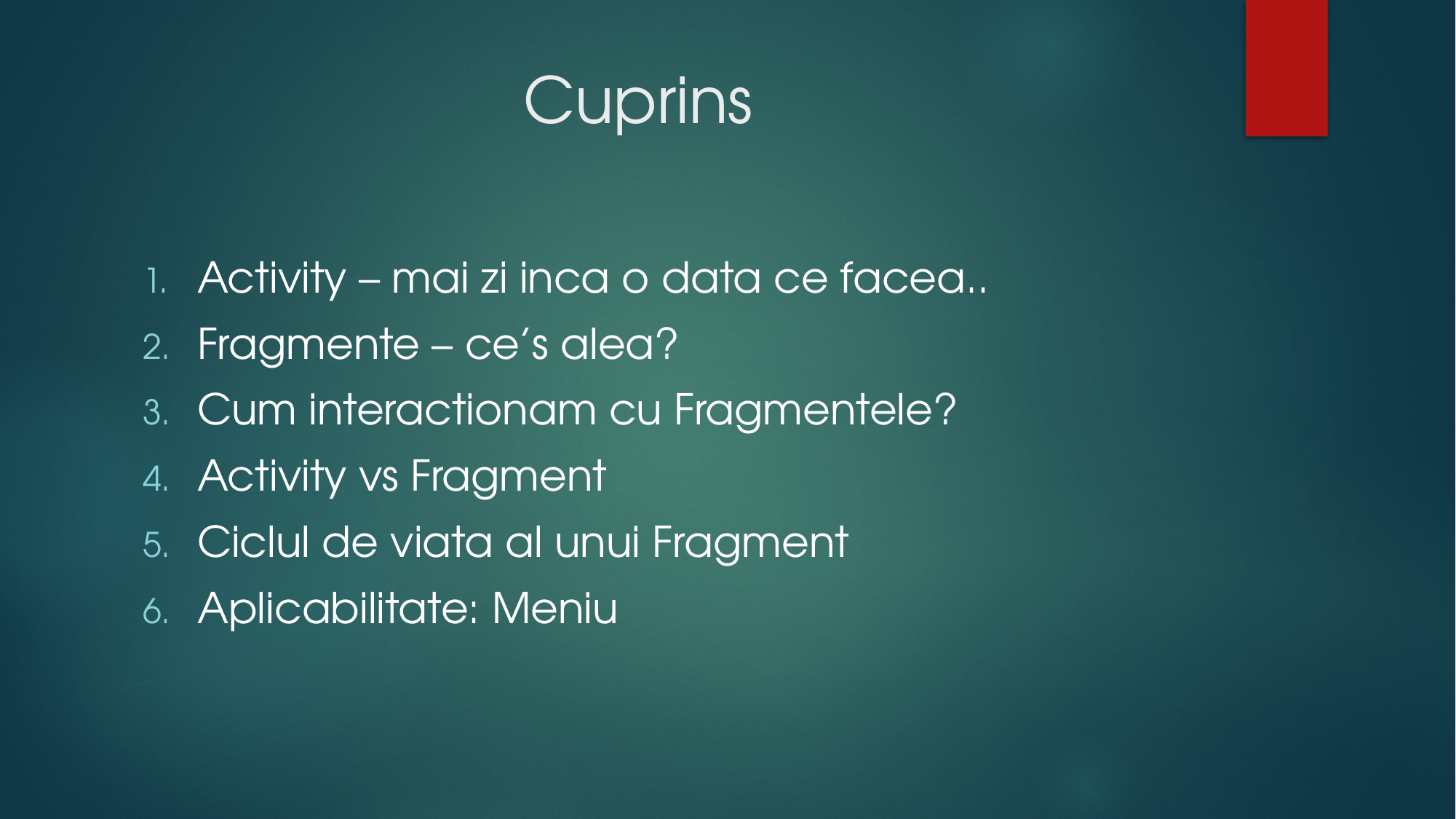

# Cuprins
Activity – mai zi inca o data ce facea..
Fragmente – ce’s alea?
Cum interactionam cu Fragmentele?
Activity vs Fragment
Ciclul de viata al unui Fragment
Aplicabilitate: Meniu